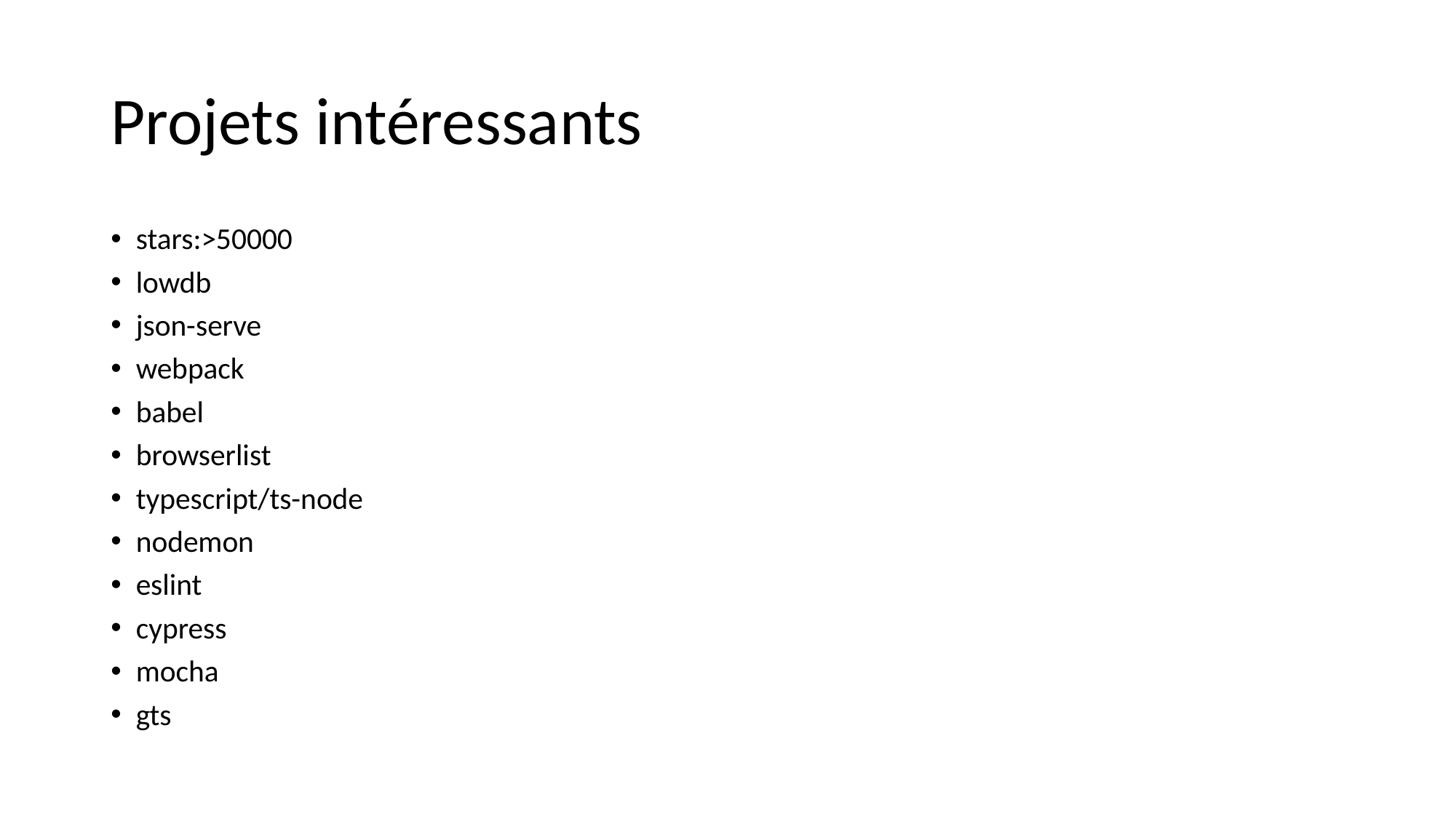

# Projets intéressants
stars:>50000
lowdb
json-serve
webpack
babel
browserlist
typescript/ts-node
nodemon
eslint
cypress
mocha
gts